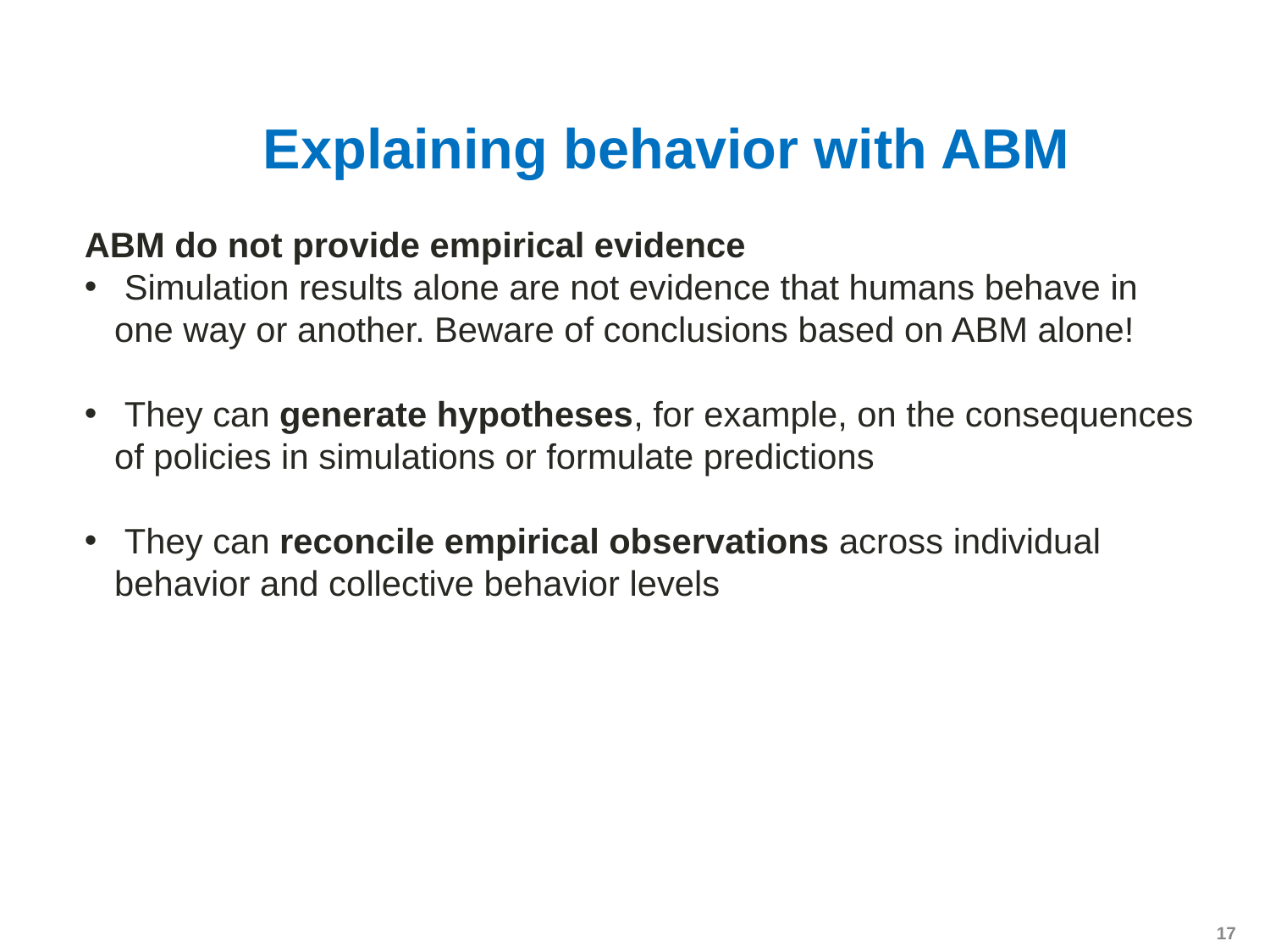

# Explaining behavior with ABM
ABM do not provide empirical evidence
 Simulation results alone are not evidence that humans behave in one way or another. Beware of conclusions based on ABM alone!

 They can generate hypotheses, for example, on the consequences of policies in simulations or formulate predictions

 They can reconcile empirical observations across individual behavior and collective behavior levels